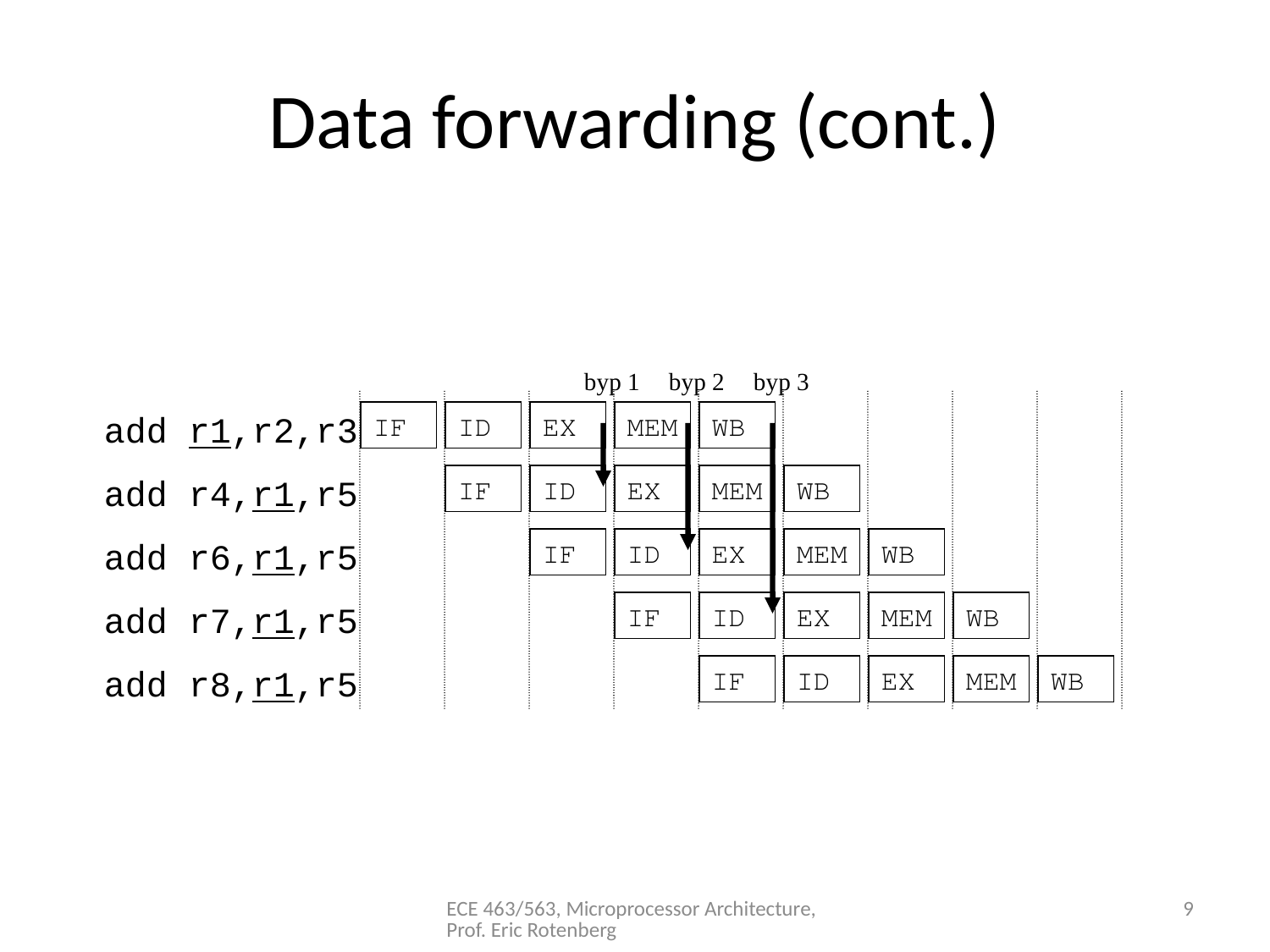

# Data forwarding (cont.)
byp 1
EX

ID
add r6,r1,r5
IF
byp 2
MEM

EX
ID
add r7,r1,r5
IF
byp 3
WB

MEM
EX
ID
add r8,r1,r5
IF

add r1,r2,r3
IF
ID
add r4,r1,r5
IF
WB
MEM
EX
ID
WB
MEM
EX
WB
MEM
WB
ECE 463/563, Microprocessor Architecture, Prof. Eric Rotenberg
9